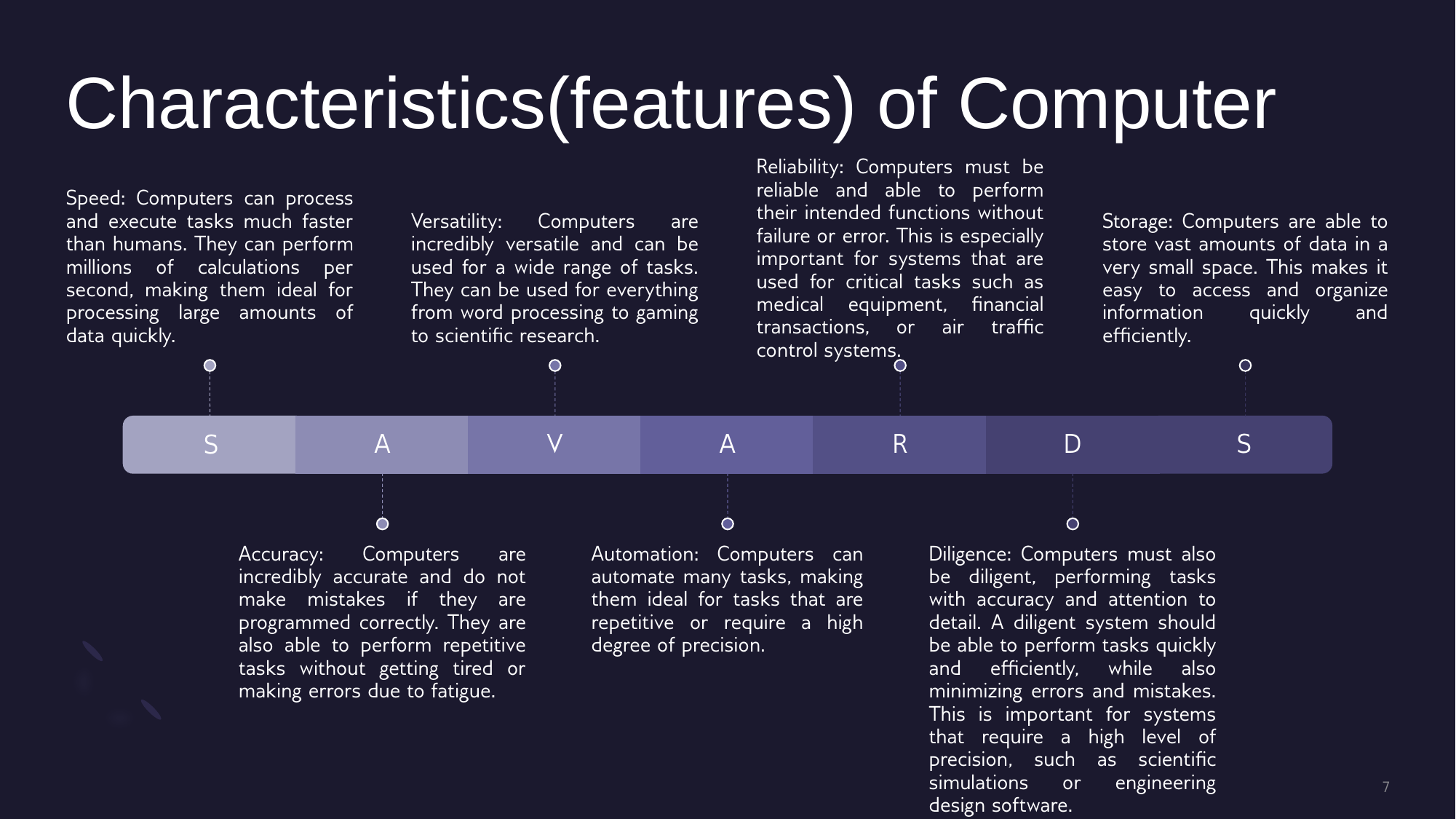

# Characteristics(features) of Computer
S
Speed: Computers can process and execute tasks much faster than humans. They can perform millions of calculations per second, making them ideal for processing large amounts of data quickly.
A
Accuracy: Computers are incredibly accurate and do not make mistakes if they are programmed correctly. They are also able to perform repetitive tasks without getting tired or making errors due to fatigue.
V
Versatility: Computers are incredibly versatile and can be used for a wide range of tasks. They can be used for everything from word processing to gaming to scientific research.
A
Automation: Computers can automate many tasks, making them ideal for tasks that are repetitive or require a high degree of precision.
R
Reliability: Computers must be reliable and able to perform their intended functions without failure or error. This is especially important for systems that are used for critical tasks such as medical equipment, financial transactions, or air traffic control systems.
D
Diligence: Computers must also be diligent, performing tasks with accuracy and attention to detail. A diligent system should be able to perform tasks quickly and efficiently, while also minimizing errors and mistakes. This is important for systems that require a high level of precision, such as scientific simulations or engineering design software.
S
Storage: Computers are able to store vast amounts of data in a very small space. This makes it easy to access and organize information quickly and efficiently.
7